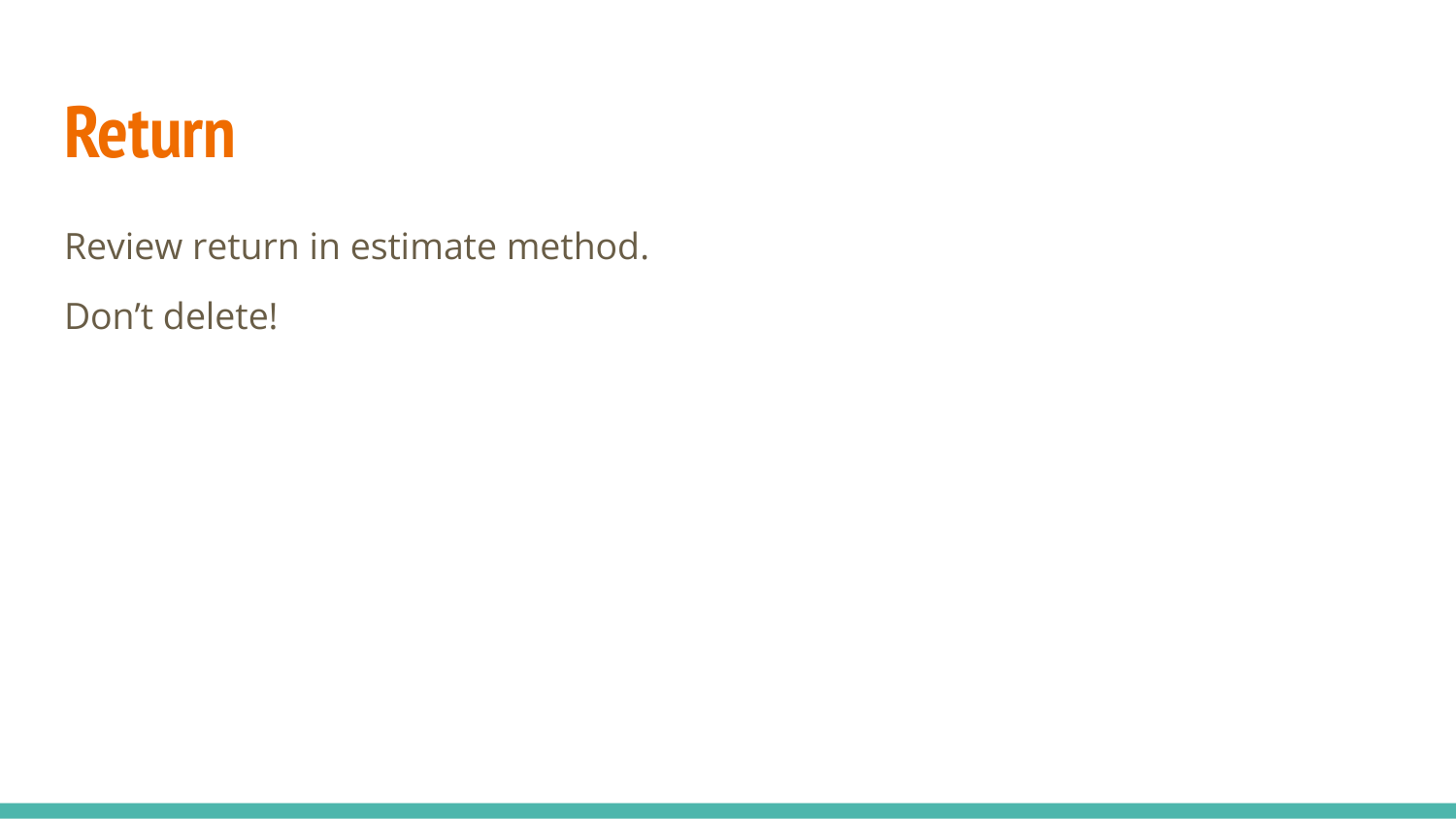

# Return
Review return in estimate method.
Don’t delete!